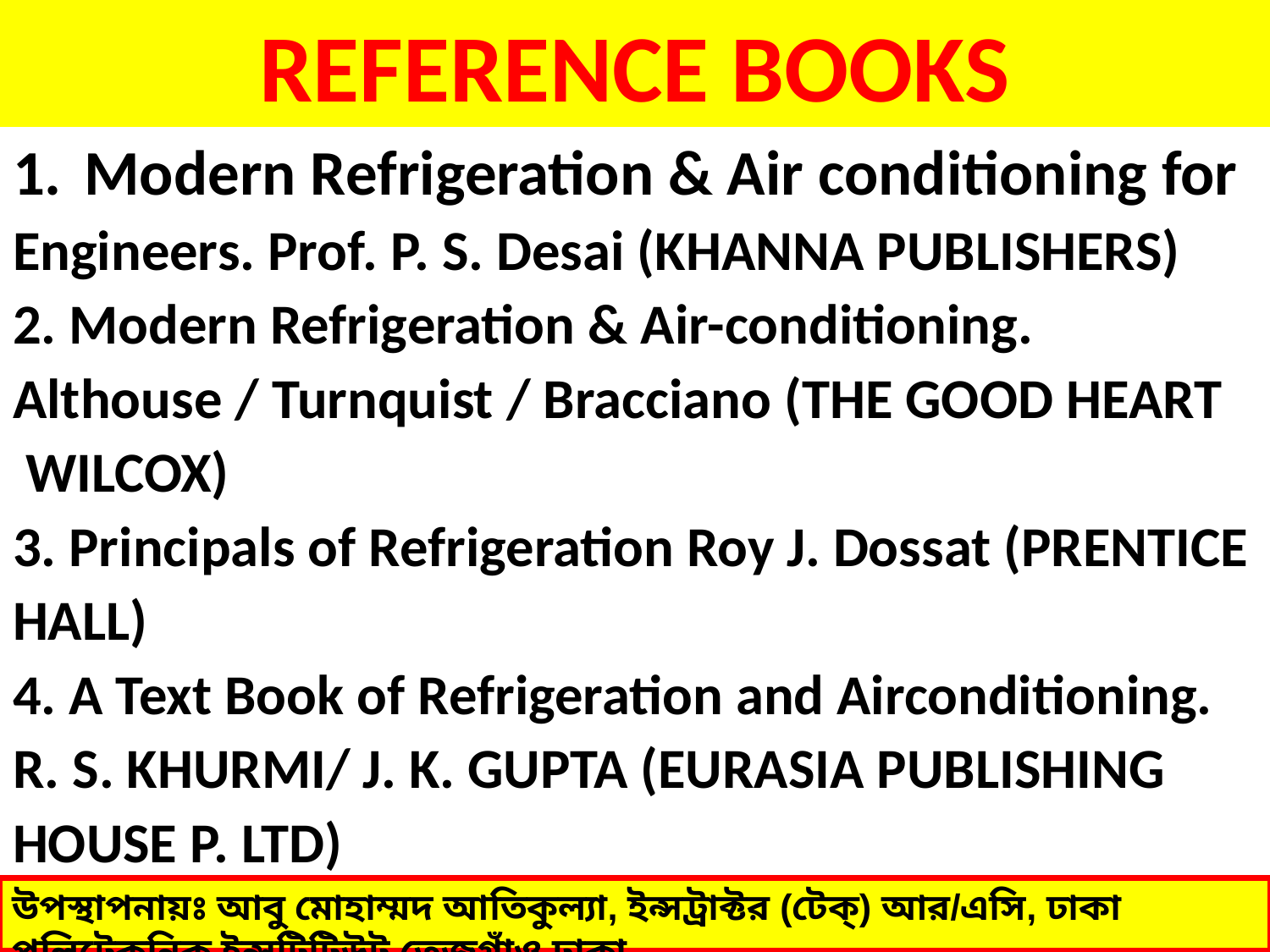

# REFERENCE BOOKS
Modern Refrigeration & Air conditioning for
Engineers. Prof. P. S. Desai (KHANNA PUBLISHERS)
2. Modern Refrigeration & Air-conditioning.
Althouse / Turnquist / Bracciano (THE GOOD HEART
 WILCOX)
3. Principals of Refrigeration Roy J. Dossat (PRENTICE HALL)
4. A Text Book of Refrigeration and Airconditioning.
R. S. KHURMI/ J. K. GUPTA (EURASIA PUBLISHING
HOUSE P. LTD)
উপস্থাপনায়ঃ আবু মোহাম্মদ আতিকুল্যা, ইন্সট্রাক্টর (টেক্) আর/এসি, ঢাকা পলিটেকনিক ইন্সটিটিউট,তেজগাঁও,ঢাকা